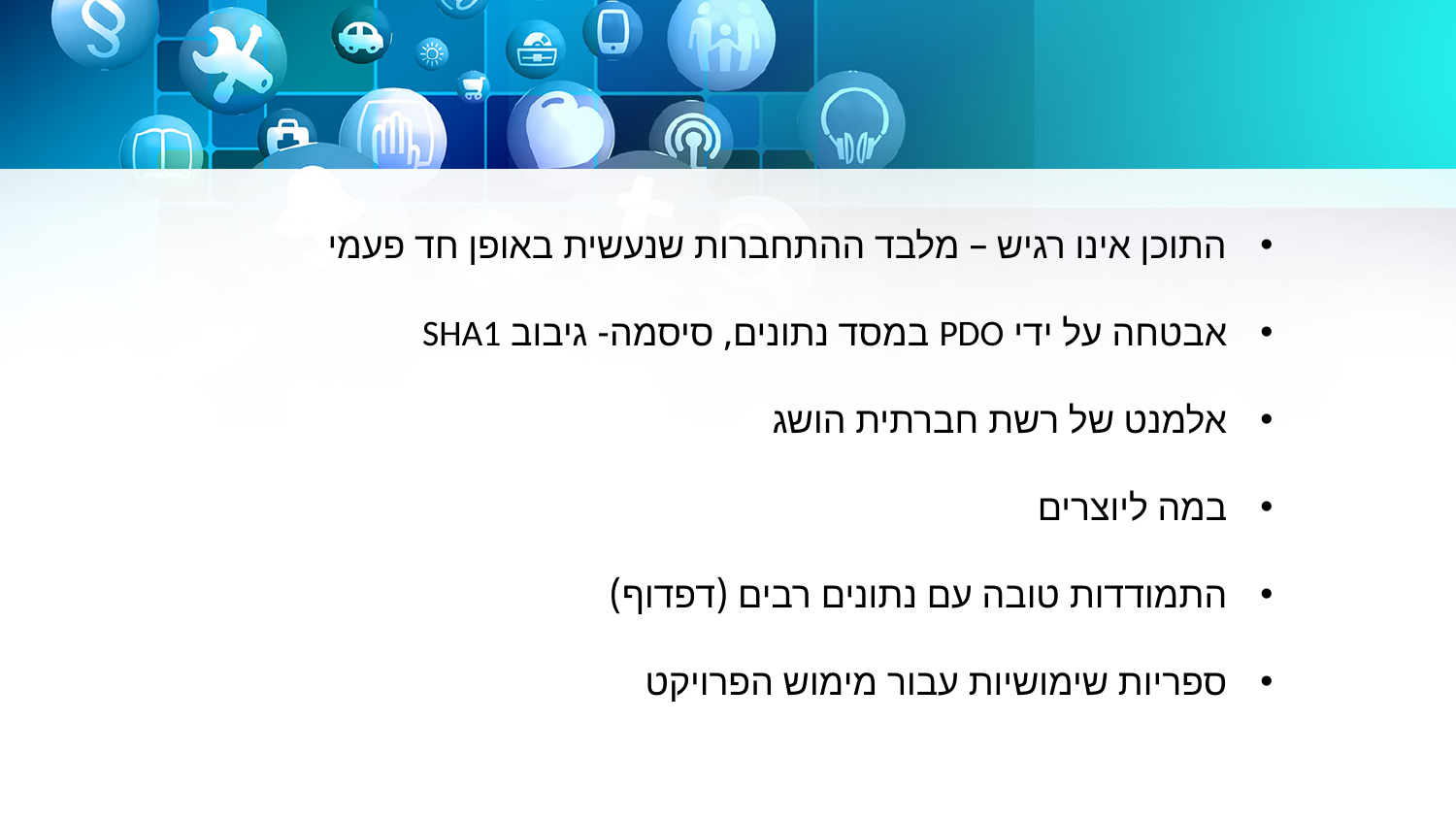

התוכן אינו רגיש – מלבד ההתחברות שנעשית באופן חד פעמי

אבטחה על ידי PDO במסד נתונים, סיסמה- גיבוב SHA1

אלמנט של רשת חברתית הושג

במה ליוצרים

התמודדות טובה עם נתונים רבים (דפדוף)

ספריות שימושיות עבור מימוש הפרויקט